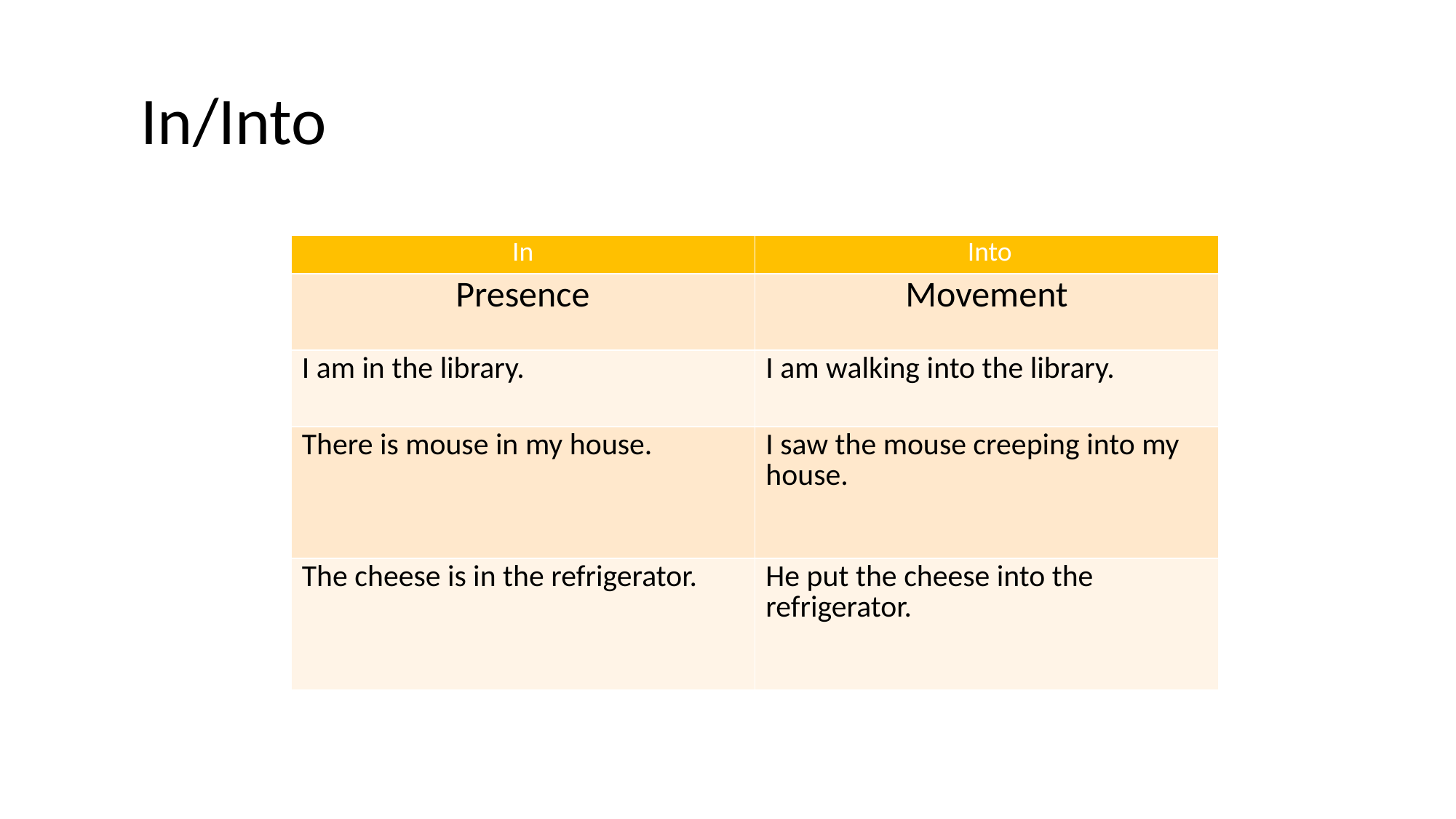

# In/Into
| In | Into |
| --- | --- |
| Presence | Movement |
| I am in the library. | I am walking into the library. |
| There is mouse in my house. | I saw the mouse creeping into my house. |
| The cheese is in the refrigerator. | He put the cheese into the refrigerator. |